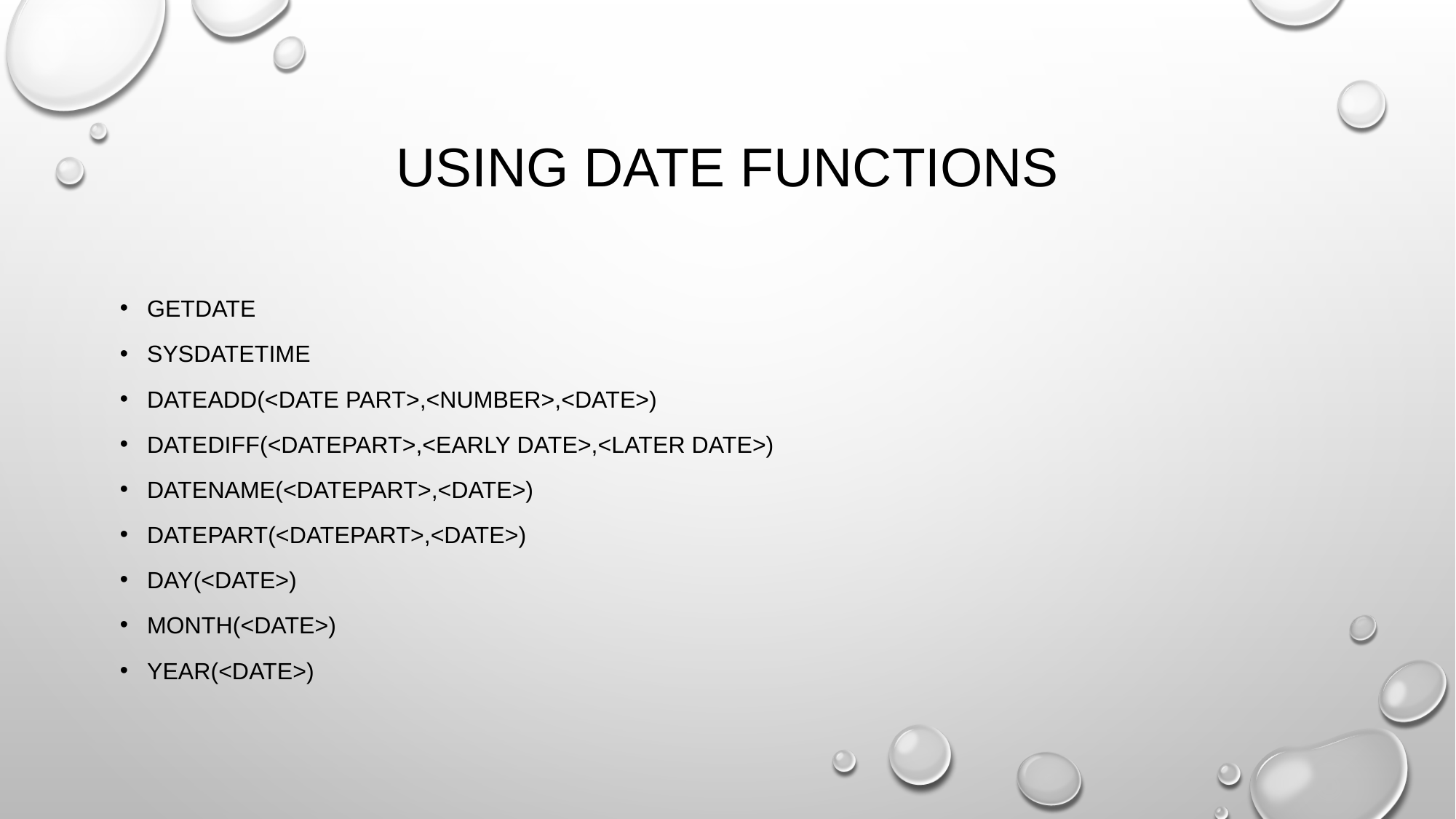

# Using Date Functions
GETDATE
SYSDATETIME
DATEADD(<date part>,<number>,<date>)
DATEDIFF(<datepart>,<early date>,<later date>)
DATENAME(<datepart>,<date>)
DATEPART(<datepart>,<date>)
DAY(<date>)
MONTH(<date>)
YEAR(<date>)